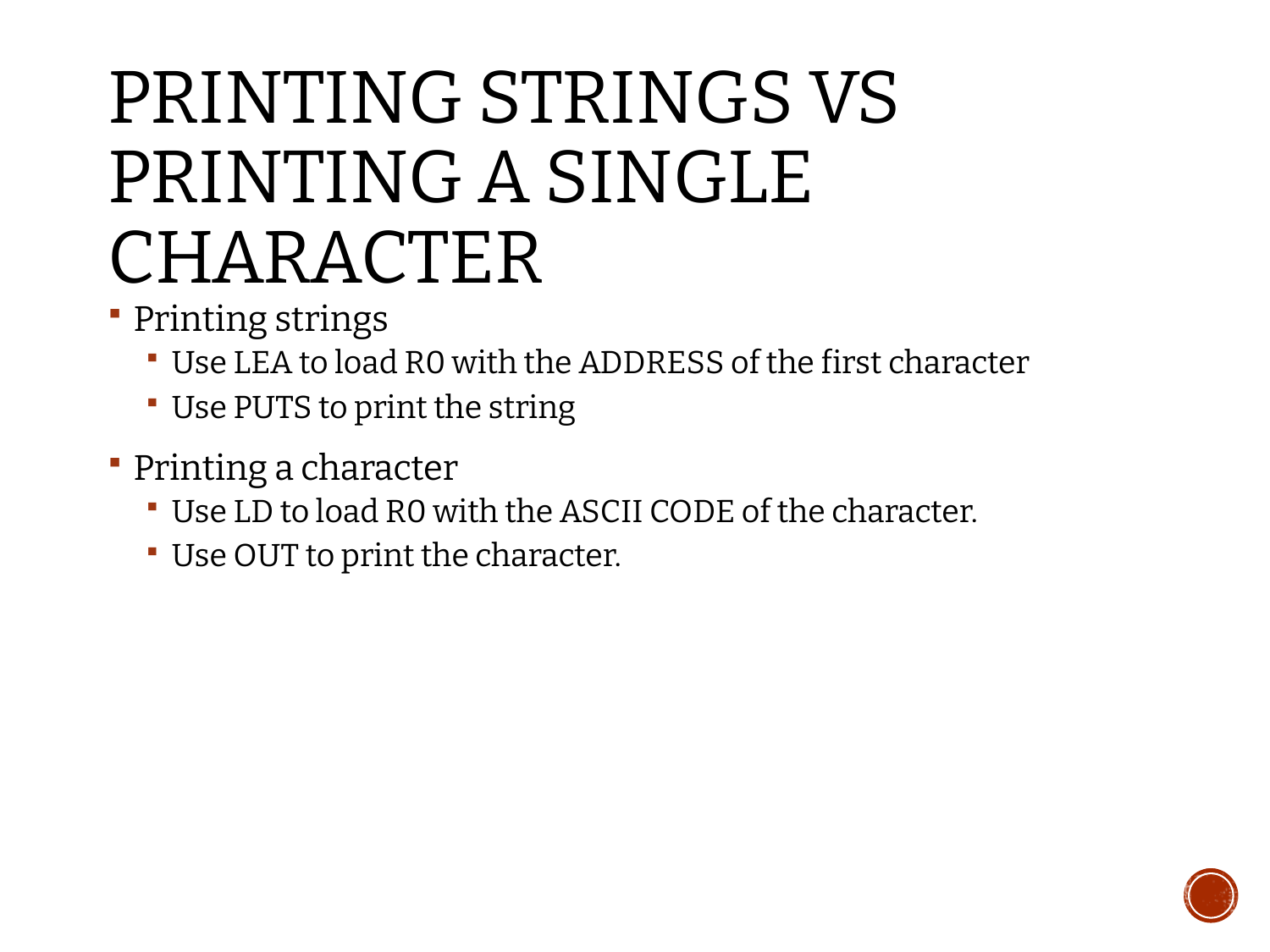

# PRINTING STRINGS VS Printing A Single character
Printing strings
Use LEA to load R0 with the ADDRESS of the first character
Use PUTS to print the string
Printing a character
Use LD to load R0 with the ASCII CODE of the character.
Use OUT to print the character.